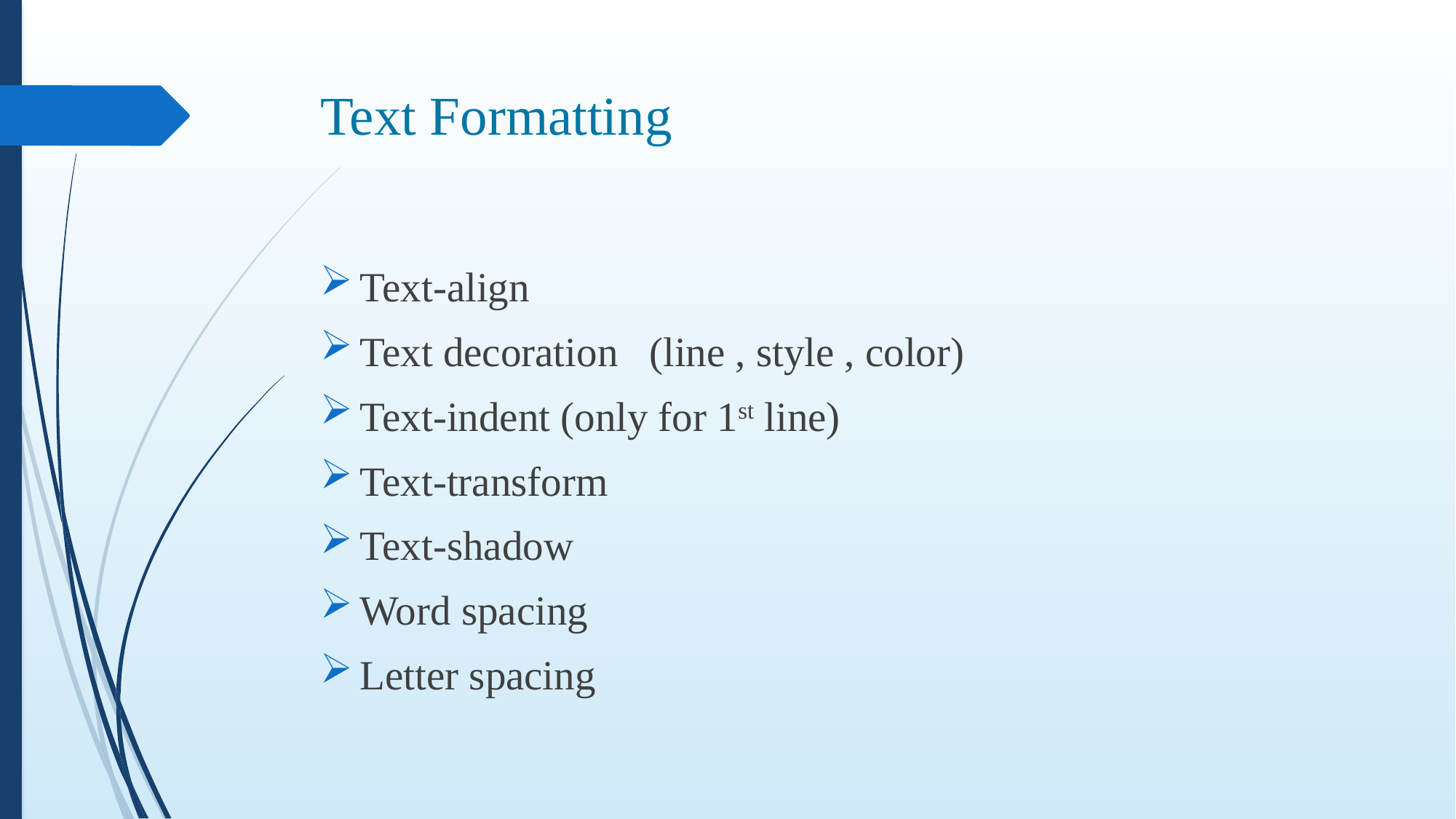

# Text Formatting
Text-align
Text decoration   (line , style , color)
Text-indent (only for 1st line)
Text-transform
Text-shadow
Word spacing
Letter spacing